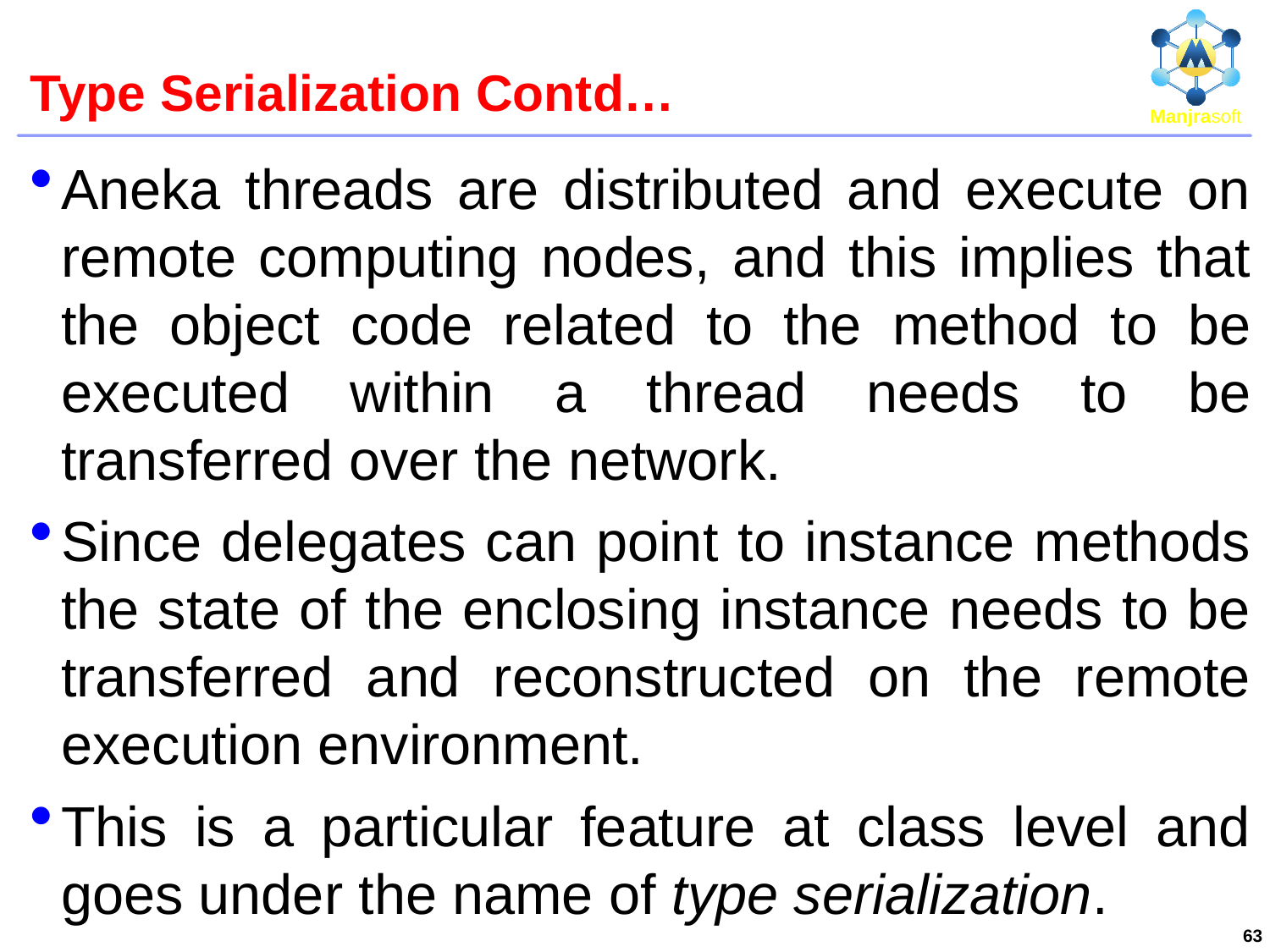

# Type Serialization Contd…
Aneka threads are distributed and execute on remote computing nodes, and this implies that the object code related to the method to be executed within a thread needs to be transferred over the network.
Since delegates can point to instance methods the state of the enclosing instance needs to be transferred and reconstructed on the remote execution environment.
This is a particular feature at class level and goes under the name of type serialization.
63